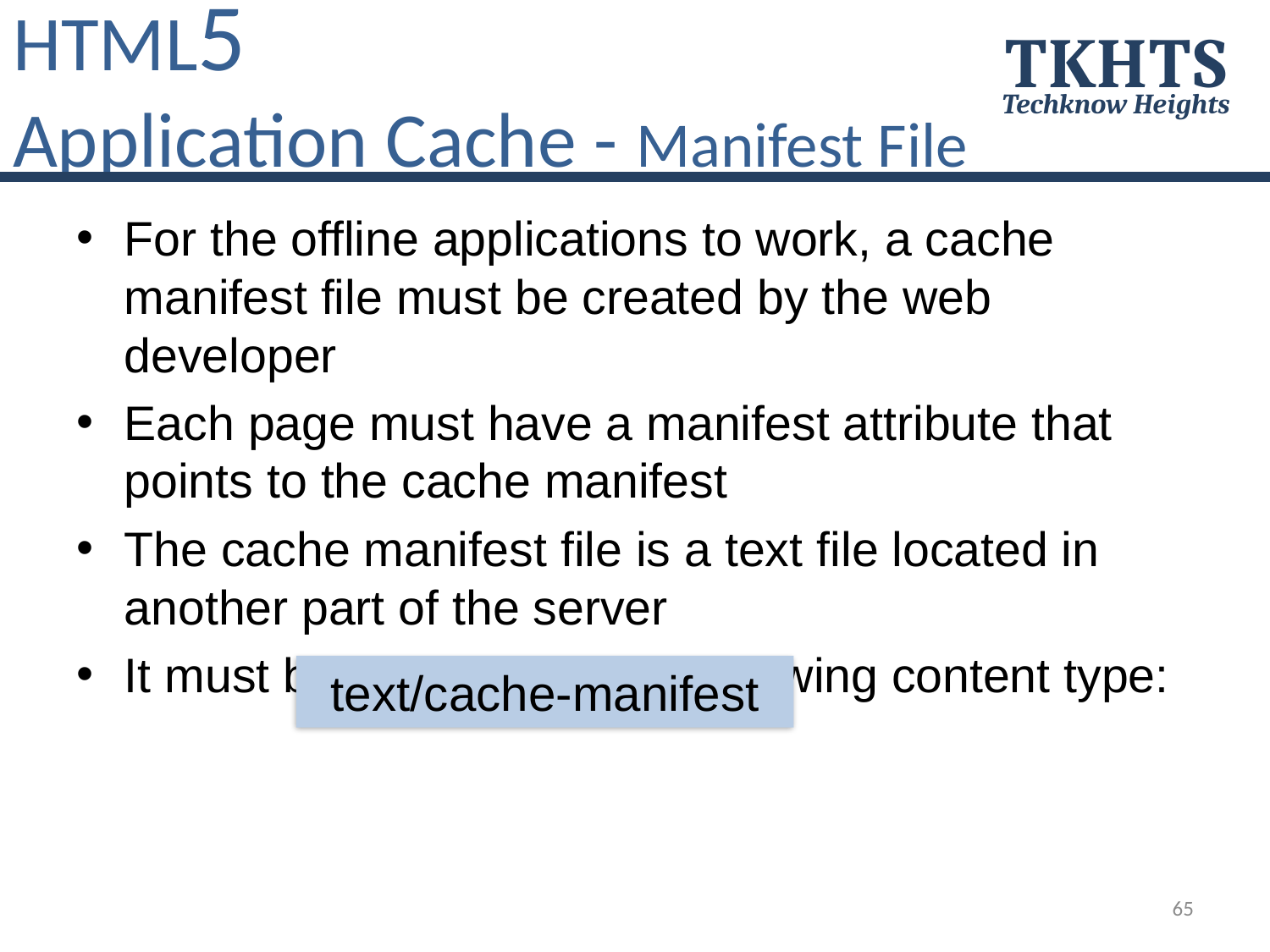

HTML5
Application Cache - Manifest File
TKHTS
Techknow Heights

For the offline applications to work, a cache manifest file must be created by the web developer
Each page must have a manifest attribute that points to the cache manifest
The cache manifest file is a text file located in another part of the server
It must be served with the following content type:
text/cache-manifest
65